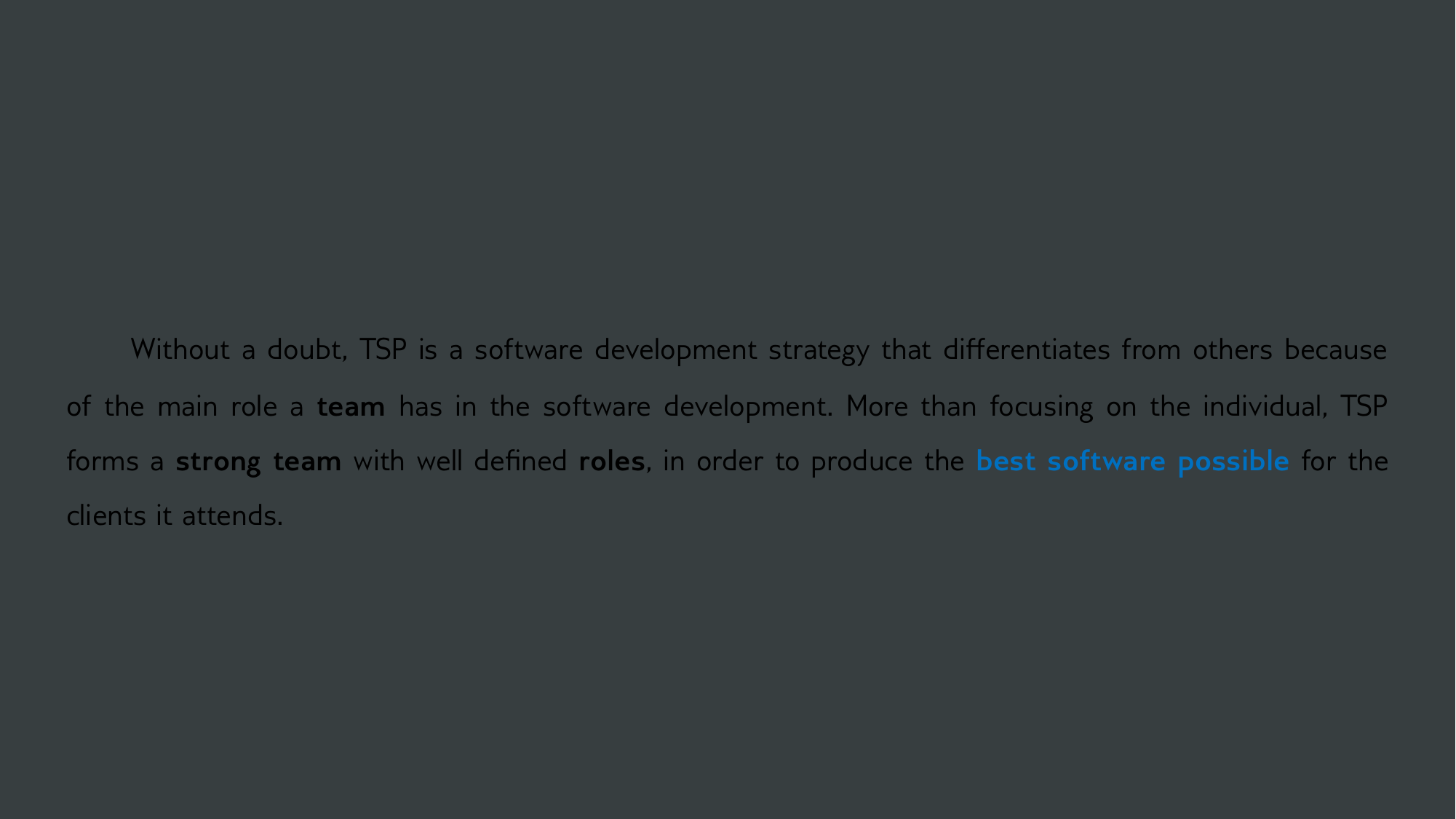

Without a doubt, TSP is a software development strategy that differentiates from others because of the main role a team has in the software development. More than focusing on the individual, TSP forms a strong team with well defined roles, in order to produce the best software possible for the clients it attends.